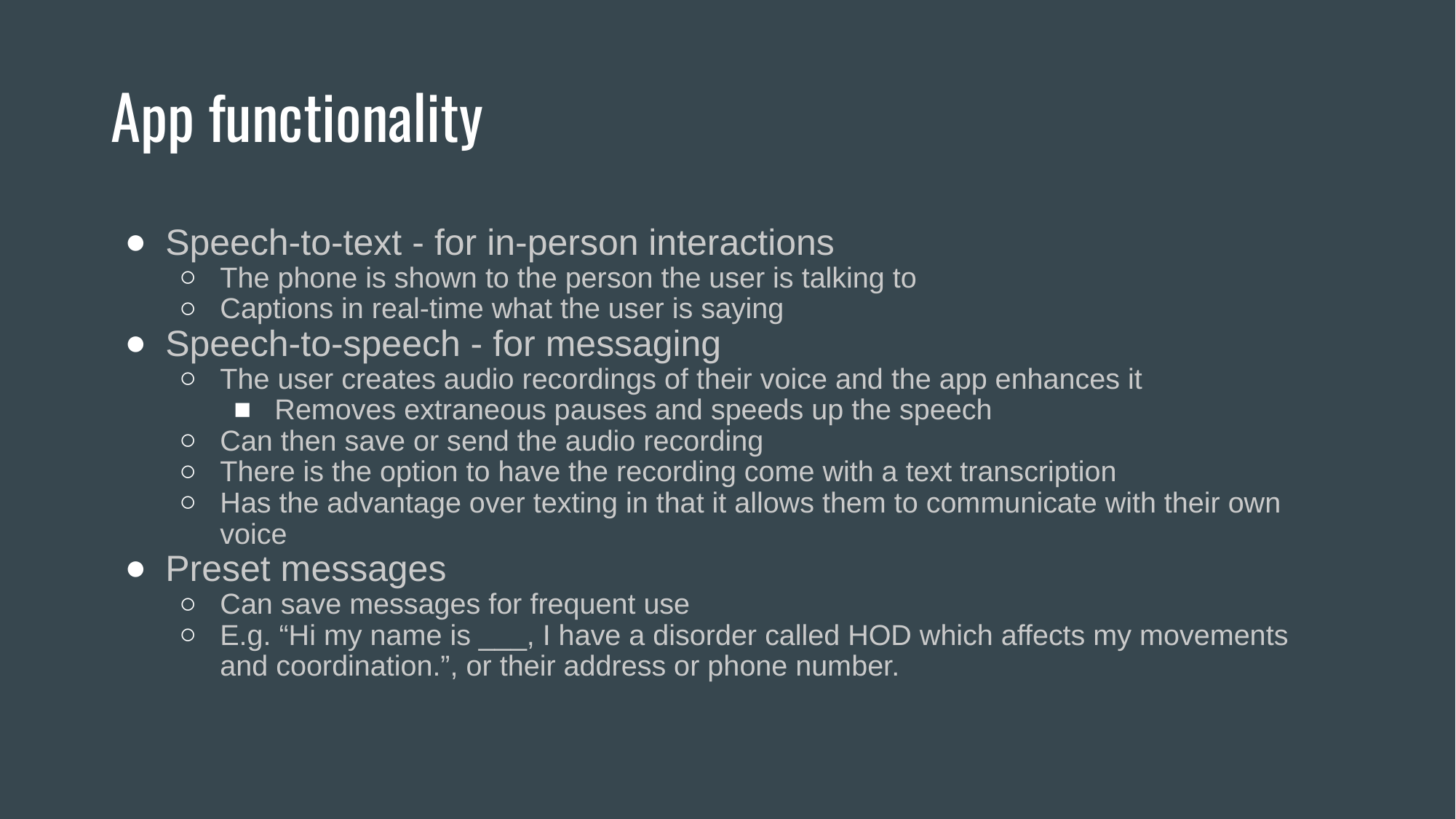

# App functionality
Speech-to-text - for in-person interactions
The phone is shown to the person the user is talking to
Captions in real-time what the user is saying
Speech-to-speech - for messaging
The user creates audio recordings of their voice and the app enhances it
Removes extraneous pauses and speeds up the speech
Can then save or send the audio recording
There is the option to have the recording come with a text transcription
Has the advantage over texting in that it allows them to communicate with their own voice
Preset messages
Can save messages for frequent use
E.g. “Hi my name is ___, I have a disorder called HOD which affects my movements and coordination.”, or their address or phone number.